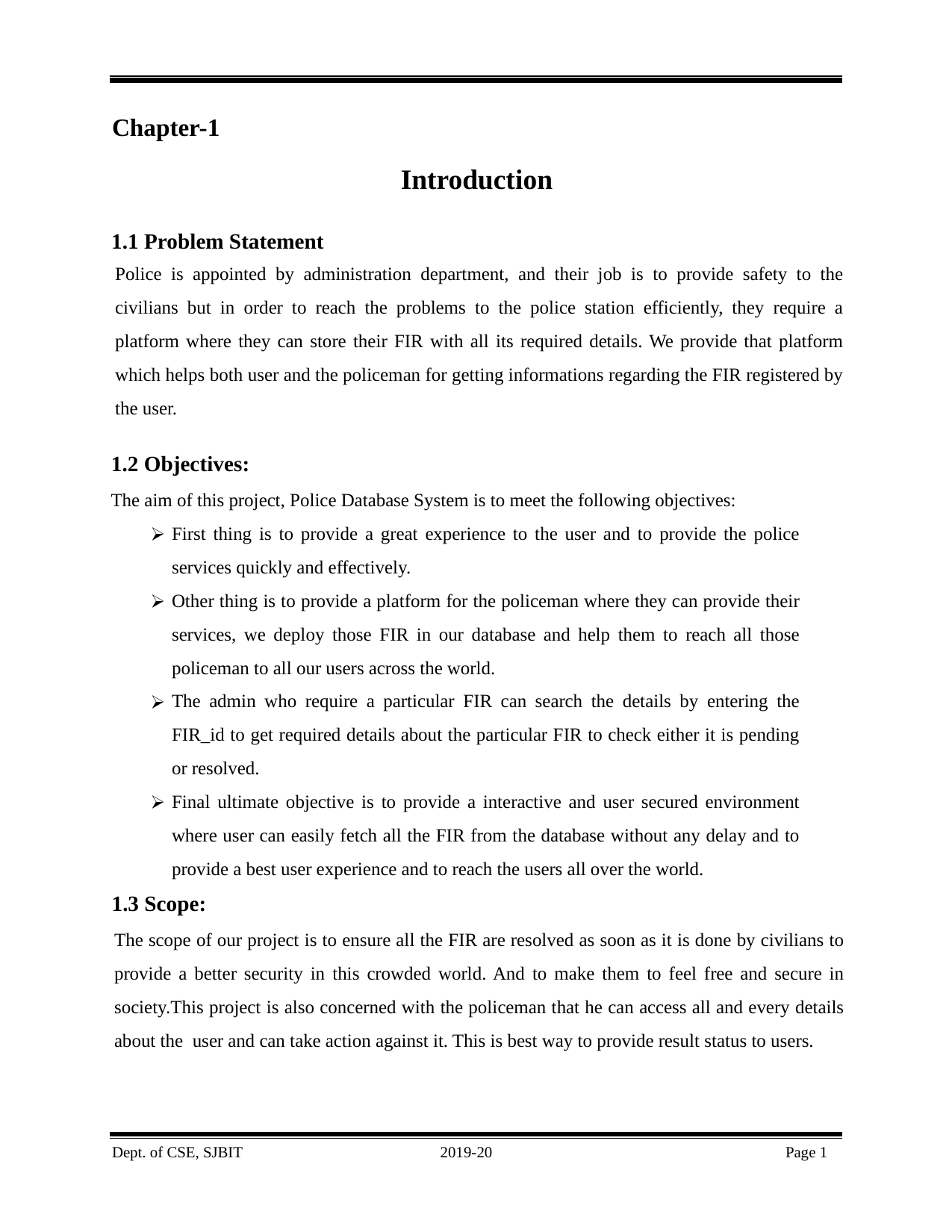

Chapter-1
Introduction
1.1 Problem Statement
Police is appointed by administration department, and their job is to provide safety to the civilians but in order to reach the problems to the police station efficiently, they require a platform where they can store their FIR with all its required details. We provide that platform which helps both user and the policeman for getting informations regarding the FIR registered by the user.
1.2 Objectives:
The aim of this project, Police Database System is to meet the following objectives:

First thing is to provide a great experience to the user and to provide the police services quickly and effectively.
Other thing is to provide a platform for the policeman where they can provide their services, we deploy those FIR in our database and help them to reach all those policeman to all our users across the world.
The admin who require a particular FIR can search the details by entering the FIR_id to get required details about the particular FIR to check either it is pending or resolved.
Final ultimate objective is to provide a interactive and user secured environment where user can easily fetch all the FIR from the database without any delay and to provide a best user experience and to reach the users all over the world.

1.3 Scope:
The scope of our project is to ensure all the FIR are resolved as soon as it is done by civilians to provide a better security in this crowded world. And to make them to feel free and secure in society.This project is also concerned with the policeman that he can access all and every details about the  user and can take action against it. This is best way to provide result status to users.

Dept. of CSE, SJBIT
2019-20
Page 1